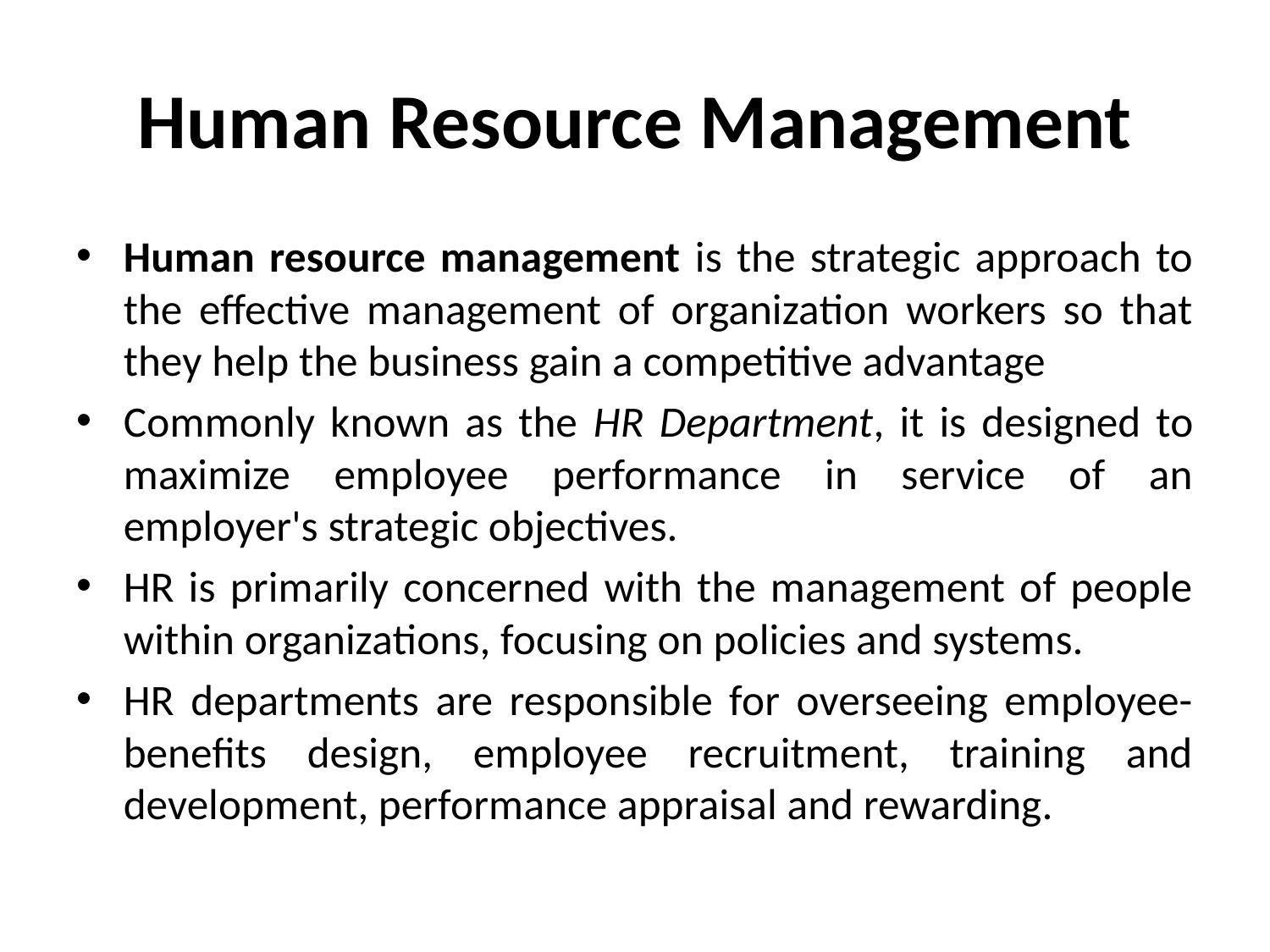

# Human Resource Management
Human resource management is the strategic approach to the effective management of organization workers so that they help the business gain a competitive advantage
Commonly known as the HR Department, it is designed to maximize employee performance in service of an employer's strategic objectives.
HR is primarily concerned with the management of people within organizations, focusing on policies and systems.
HR departments are responsible for overseeing employee-benefits design, employee recruitment, training and development, performance appraisal and rewarding.